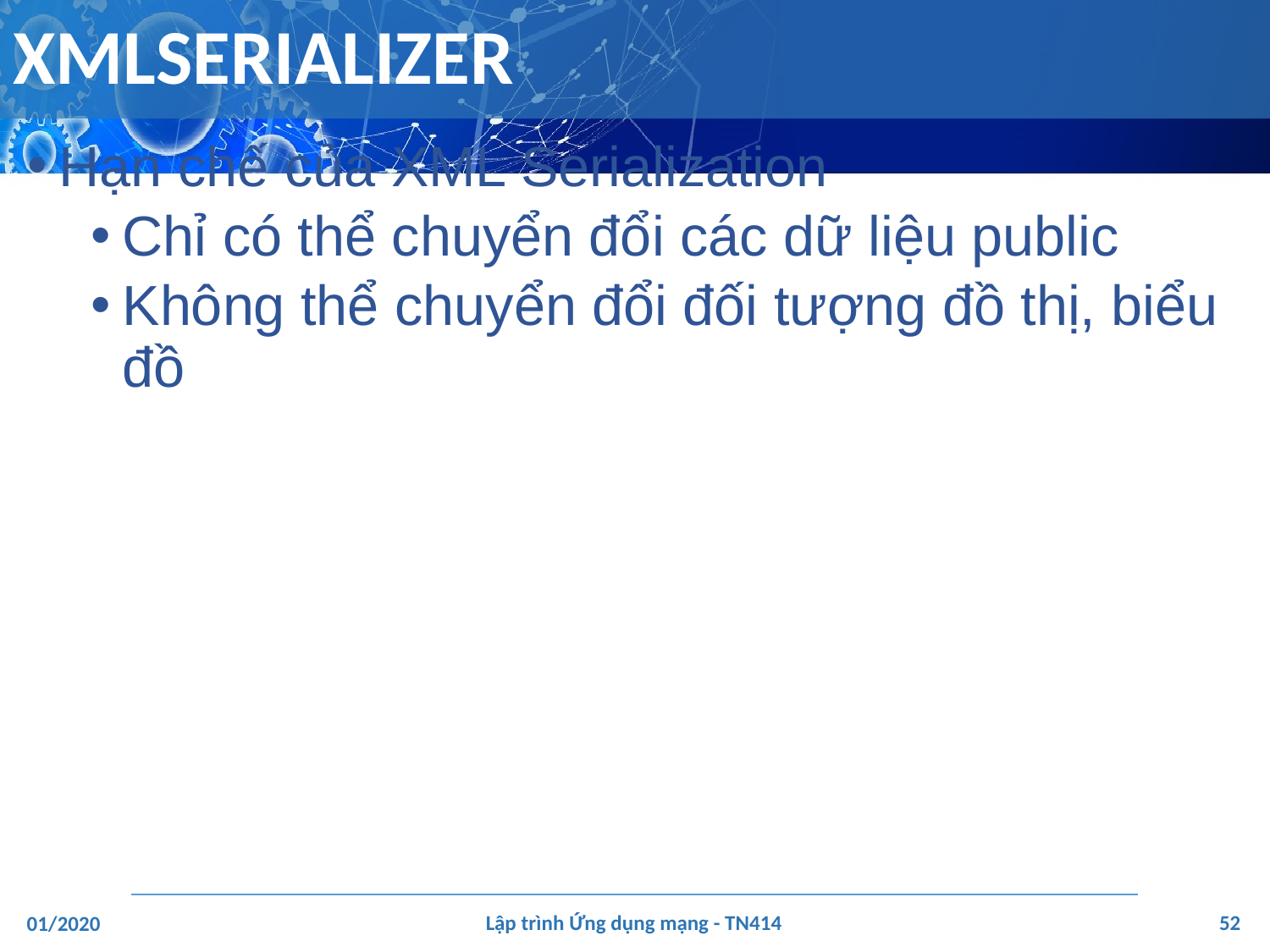

# XMLSERIALIZER
Hạn chế của XML Serialization
Chỉ có thể chuyển đổi các dữ liệu public
Không thể chuyển đổi đối tượng đồ thị, biểu đồ
52
Lập trình Ứng dụng mạng - TN414
01/2020